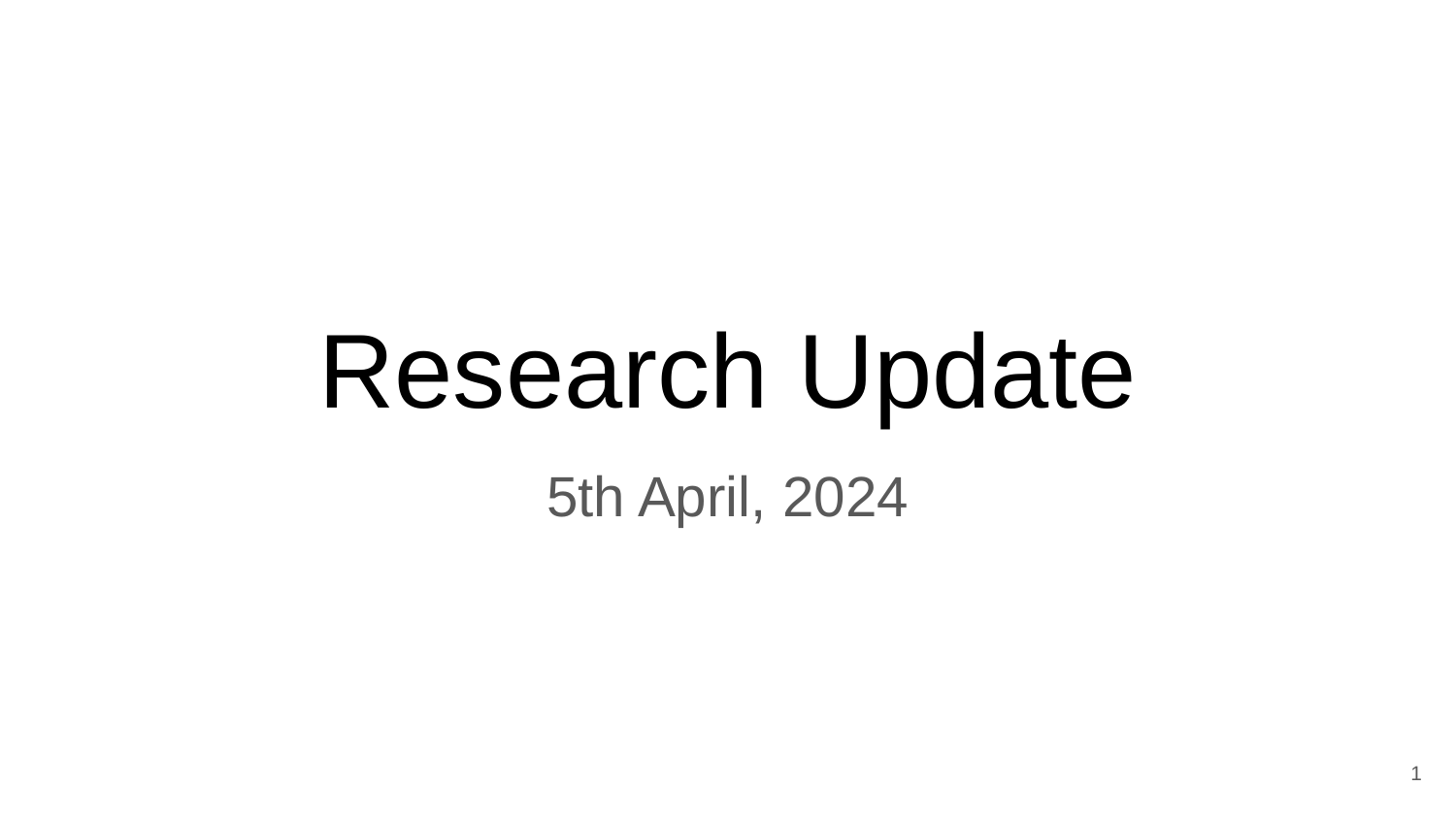

# Research Update
5th April, 2024
1